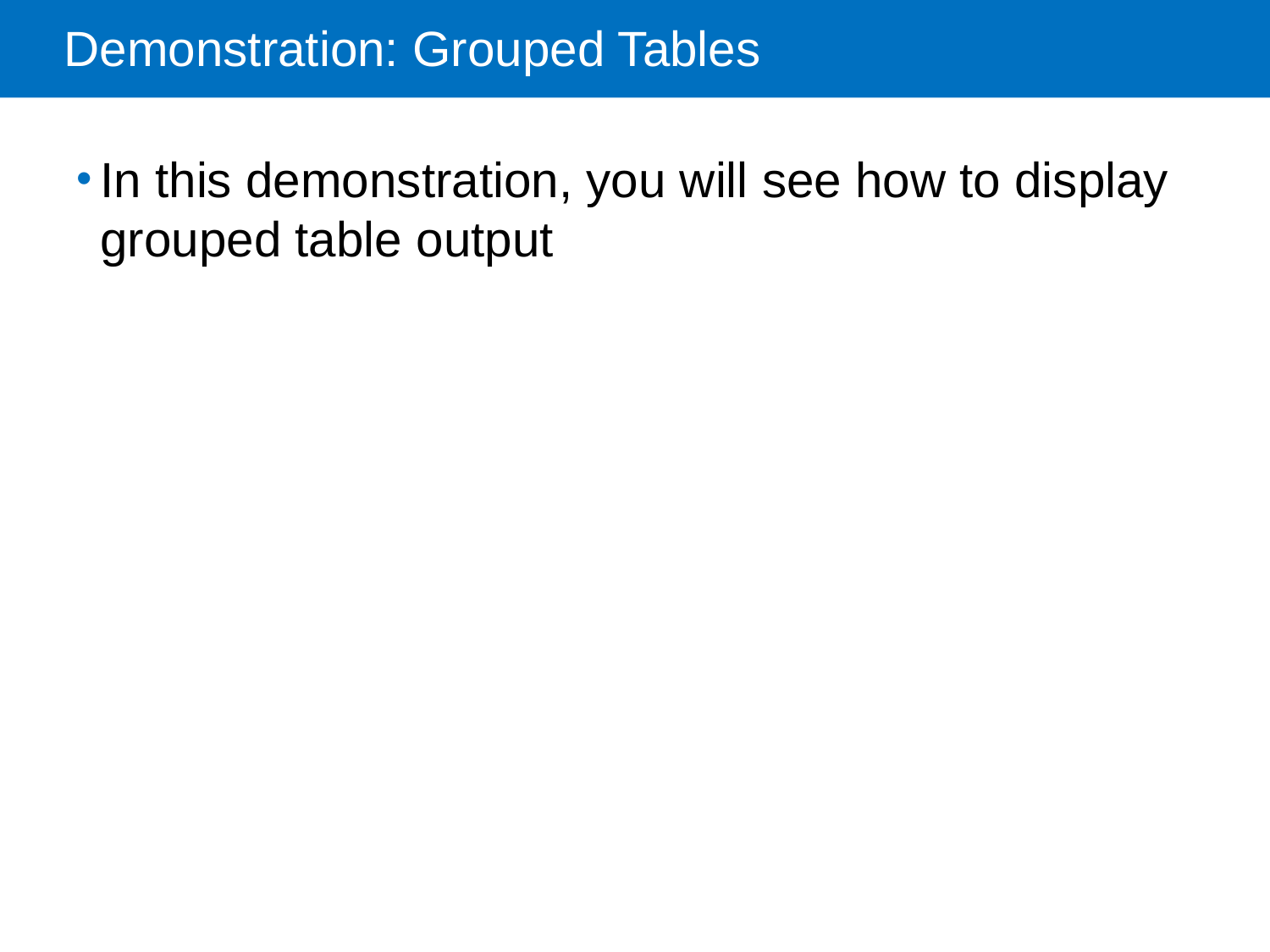

# Demonstration: Grouped Tables
In this demonstration, you will see how to display grouped table output